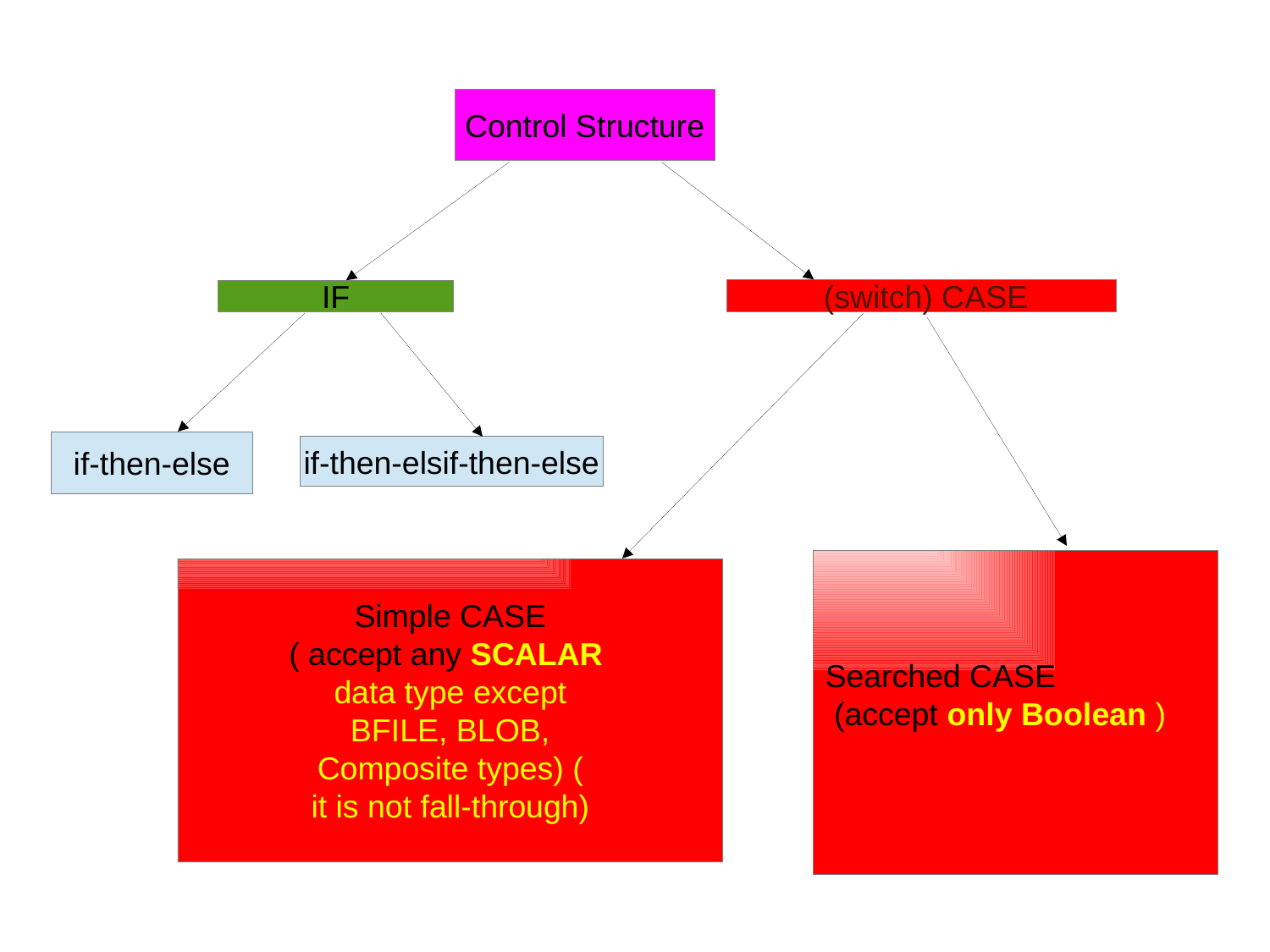

Control Structure

 (switch) CASE
IF

if-then-else
if-then-elsif-then-else
Searched CASE
 (accept only Boolean )

Simple CASE
( accept any SCALAR
data type except
BFILE, BLOB,
Composite types) (
it is not fall-through)